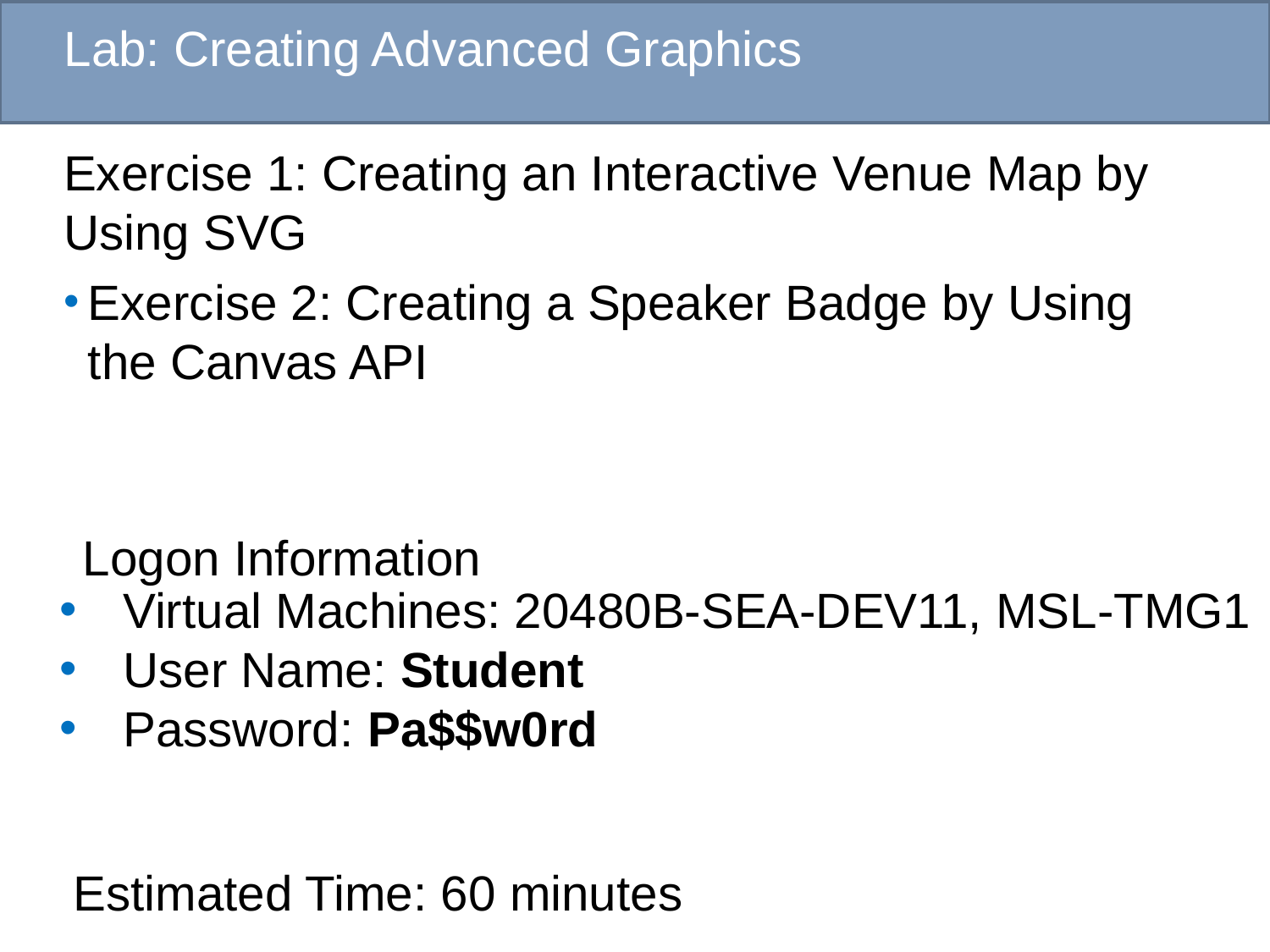

# Lab: Creating Advanced Graphics
Exercise 1: Creating an Interactive Venue Map by Using SVG
Exercise 2: Creating a Speaker Badge by Using the Canvas API
Logon Information
Virtual Machines: 20480B-SEA-DEV11, MSL-TMG1
User Name: Student
Password: Pa$$w0rd
Estimated Time: 60 minutes